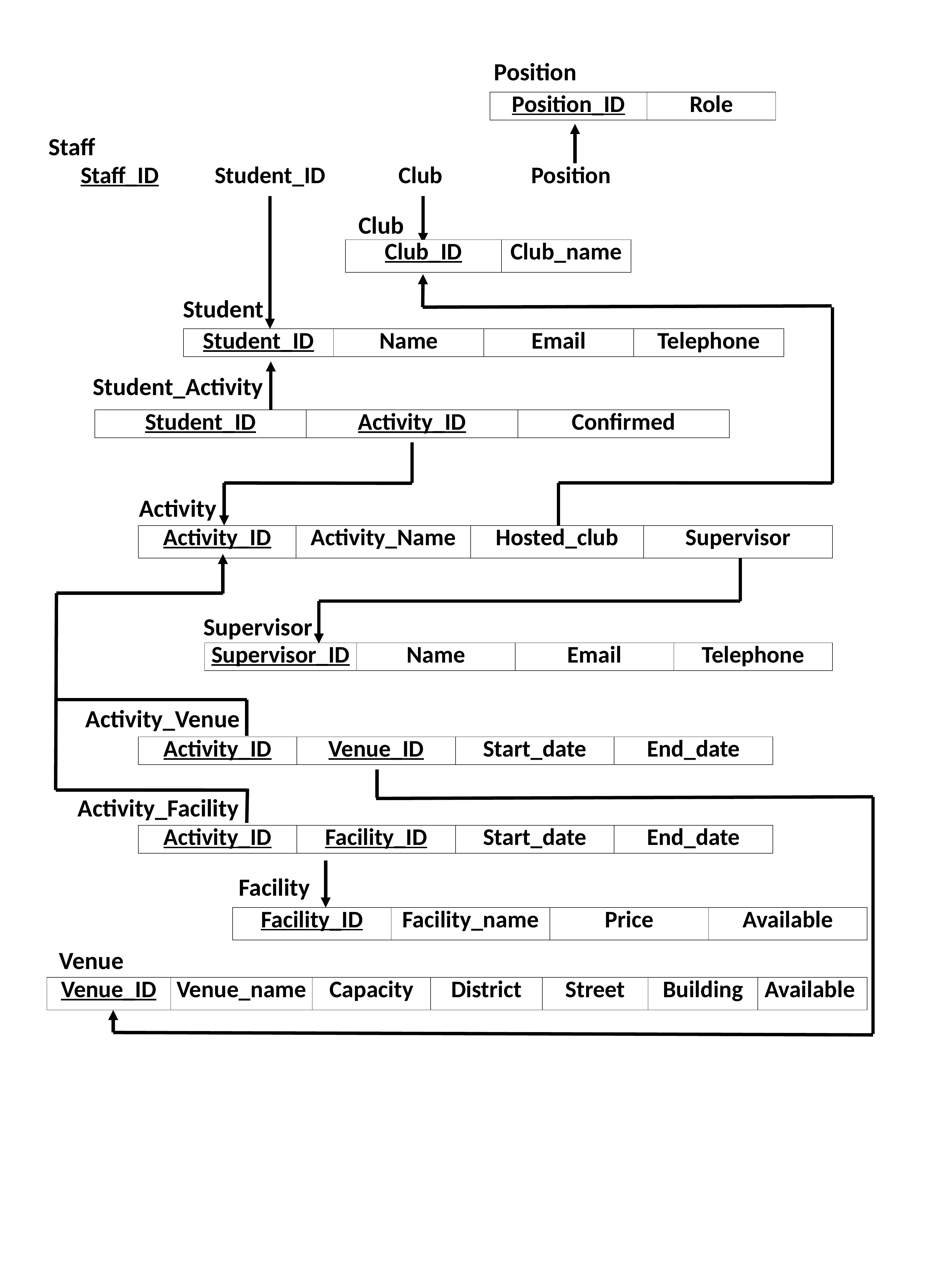

Position
| Position\_ID | Role |
| --- | --- |
Staff
| Staff\_ID | Student\_ID | Club | Position |
| --- | --- | --- | --- |
Club
| Club\_ID | Club\_name |
| --- | --- |
Student
| Student\_ID | Name | Email | Telephone |
| --- | --- | --- | --- |
Student_Activity
| Student\_ID | Activity\_ID | Confirmed |
| --- | --- | --- |
Activity
| Activity\_ID | Activity\_Name | Hosted\_club | Supervisor |
| --- | --- | --- | --- |
Supervisor
| Supervisor\_ID | Name | Email | Telephone |
| --- | --- | --- | --- |
Activity_Venue
| Activity\_ID | Venue\_ID | Start\_date | End\_date |
| --- | --- | --- | --- |
Activity_Facility
| Activity\_ID | Facility\_ID | Start\_date | End\_date |
| --- | --- | --- | --- |
Facility
| Facility\_ID | Facility\_name | Price | Available |
| --- | --- | --- | --- |
Venue
| Venue\_ID | Venue\_name | Capacity | District | Street | Building | Available |
| --- | --- | --- | --- | --- | --- | --- |